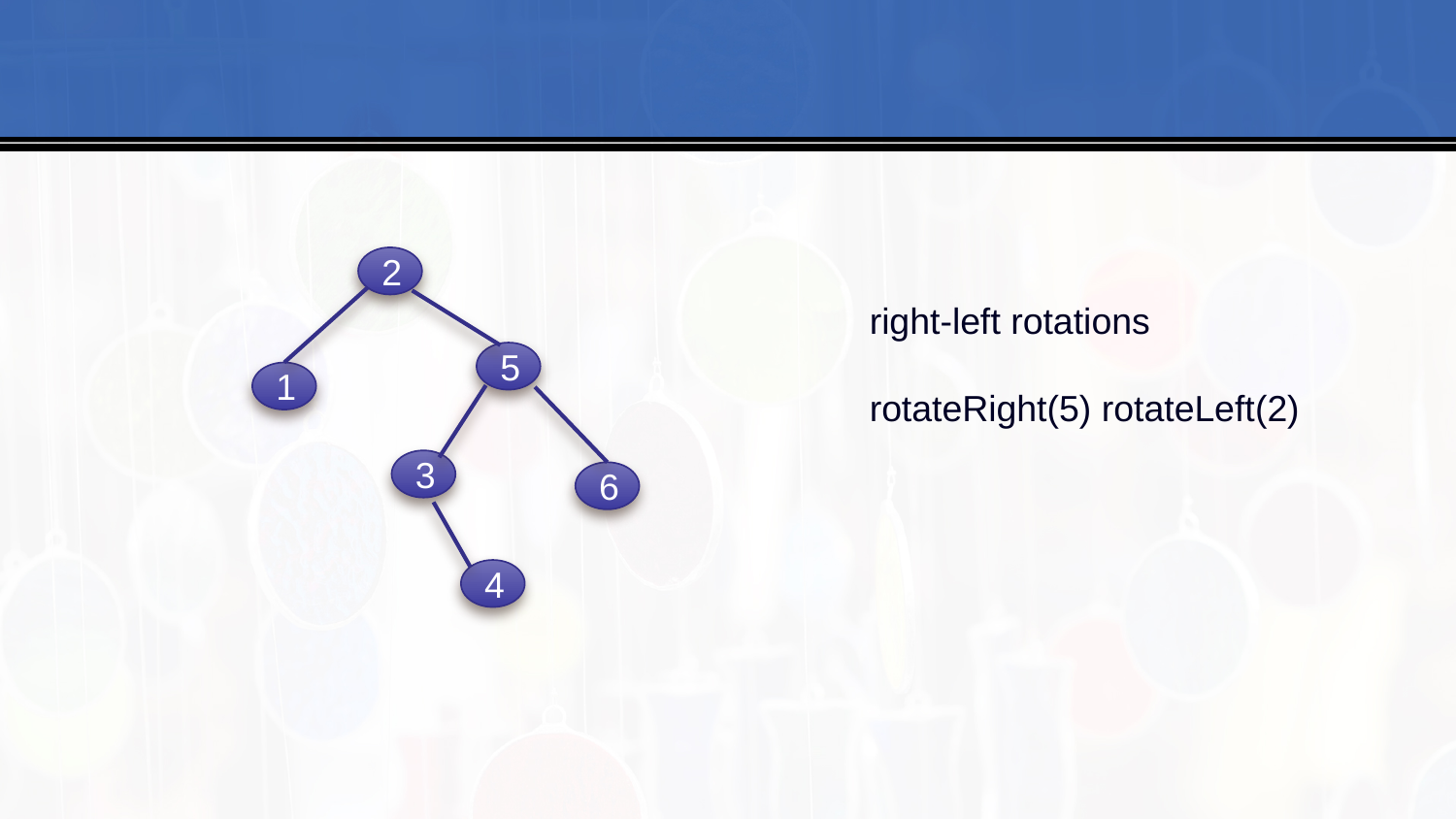

#
2
5
1
3
6
4
right-left rotations

rotateRight(5) rotateLeft(2)